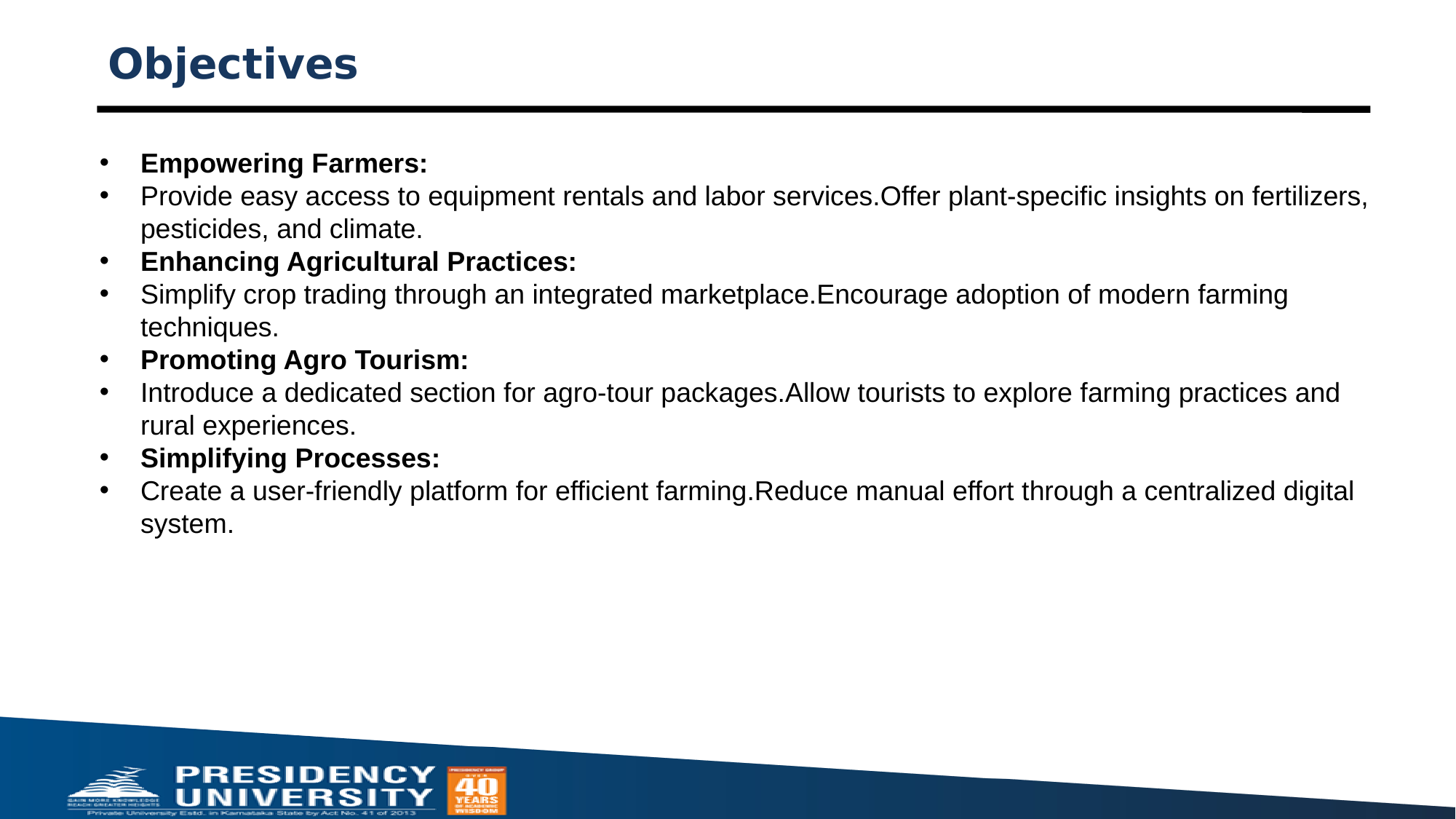

# Objectives
Empowering Farmers:
Provide easy access to equipment rentals and labor services.Offer plant-specific insights on fertilizers, pesticides, and climate.
Enhancing Agricultural Practices:
Simplify crop trading through an integrated marketplace.Encourage adoption of modern farming techniques.
Promoting Agro Tourism:
Introduce a dedicated section for agro-tour packages.Allow tourists to explore farming practices and rural experiences.
Simplifying Processes:
Create a user-friendly platform for efficient farming.Reduce manual effort through a centralized digital system.